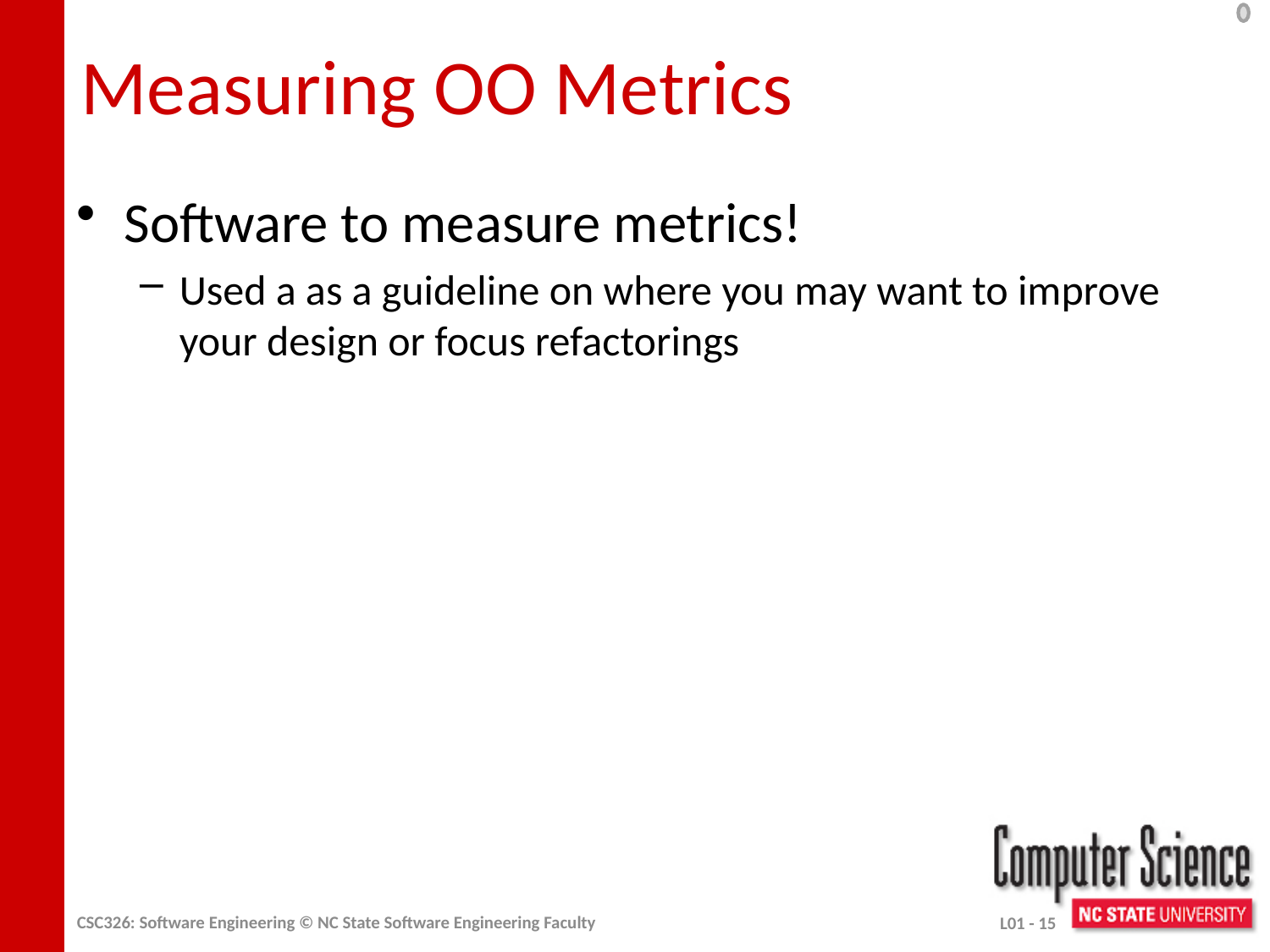

# Measuring OO Metrics

Software to measure metrics!
Used a as a guideline on where you may want to improve your design or focus refactorings

CSC326: Software Engineering © NC State Software Engineering Faculty
L01 - 15